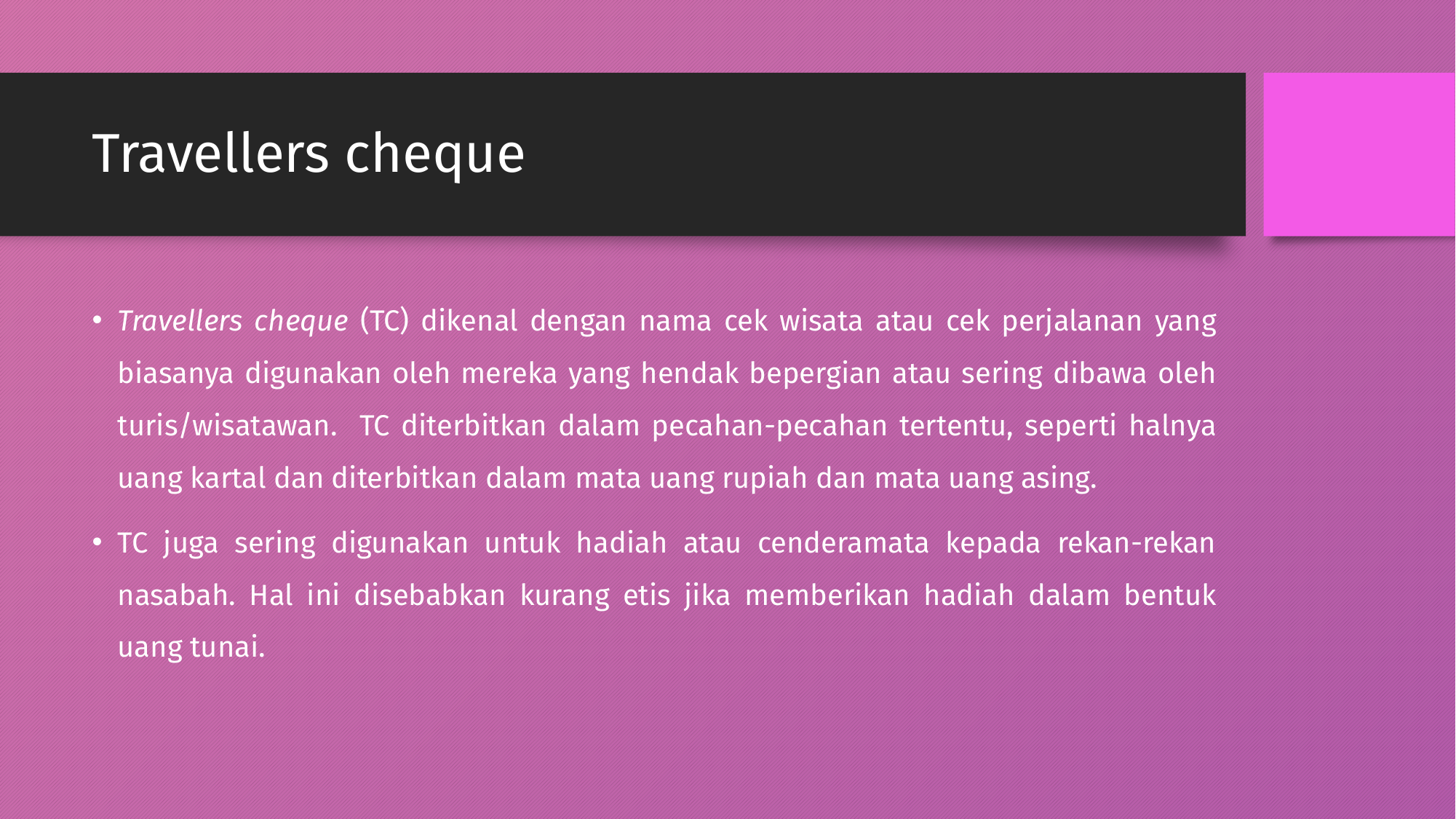

# Travellers cheque
Travellers cheque (TC) dikenal dengan nama cek wisata atau cek perjalanan yang biasanya digunakan oleh mereka yang hendak bepergian atau sering dibawa oleh turis/wisatawan.  TC diterbitkan dalam pecahan-pecahan tertentu, seperti halnya uang kartal dan diterbitkan dalam mata uang rupiah dan mata uang asing.
TC juga sering digunakan untuk hadiah atau cenderamata kepada rekan-rekan nasabah. Hal ini disebabkan kurang etis jika memberikan hadiah dalam bentuk uang tunai.